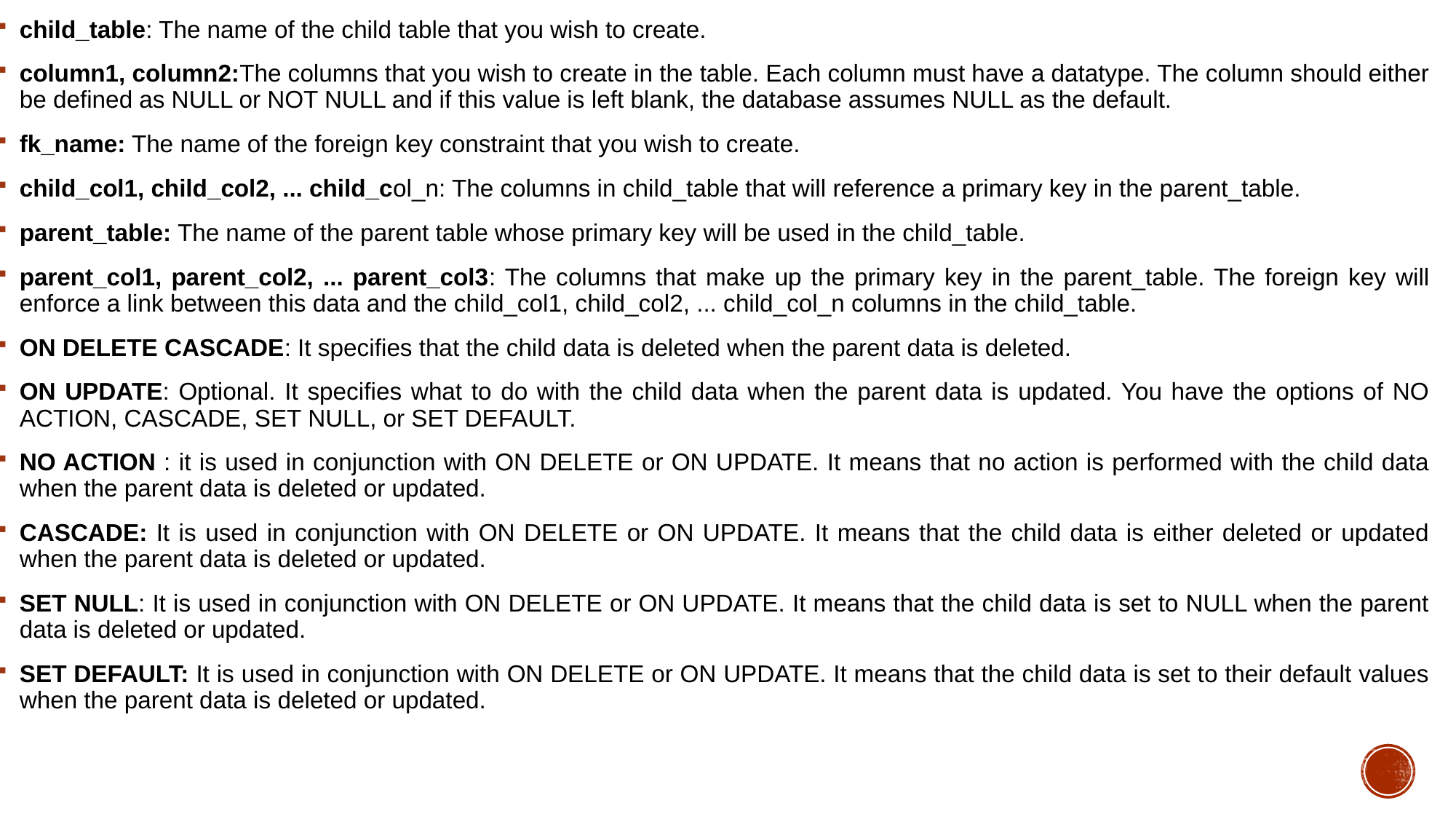

child_table: The name of the child table that you wish to create.
column1, column2:The columns that you wish to create in the table. Each column must have a datatype. The column should either be defined as NULL or NOT NULL and if this value is left blank, the database assumes NULL as the default.
fk_name: The name of the foreign key constraint that you wish to create.
child_col1, child_col2, ... child_col_n: The columns in child_table that will reference a primary key in the parent_table.
parent_table: The name of the parent table whose primary key will be used in the child_table.
parent_col1, parent_col2, ... parent_col3: The columns that make up the primary key in the parent_table. The foreign key will enforce a link between this data and the child_col1, child_col2, ... child_col_n columns in the child_table.
ON DELETE CASCADE: It specifies that the child data is deleted when the parent data is deleted.
ON UPDATE: Optional. It specifies what to do with the child data when the parent data is updated. You have the options of NO ACTION, CASCADE, SET NULL, or SET DEFAULT.
NO ACTION : it is used in conjunction with ON DELETE or ON UPDATE. It means that no action is performed with the child data when the parent data is deleted or updated.
CASCADE: It is used in conjunction with ON DELETE or ON UPDATE. It means that the child data is either deleted or updated when the parent data is deleted or updated.
SET NULL: It is used in conjunction with ON DELETE or ON UPDATE. It means that the child data is set to NULL when the parent data is deleted or updated.
SET DEFAULT: It is used in conjunction with ON DELETE or ON UPDATE. It means that the child data is set to their default values when the parent data is deleted or updated.